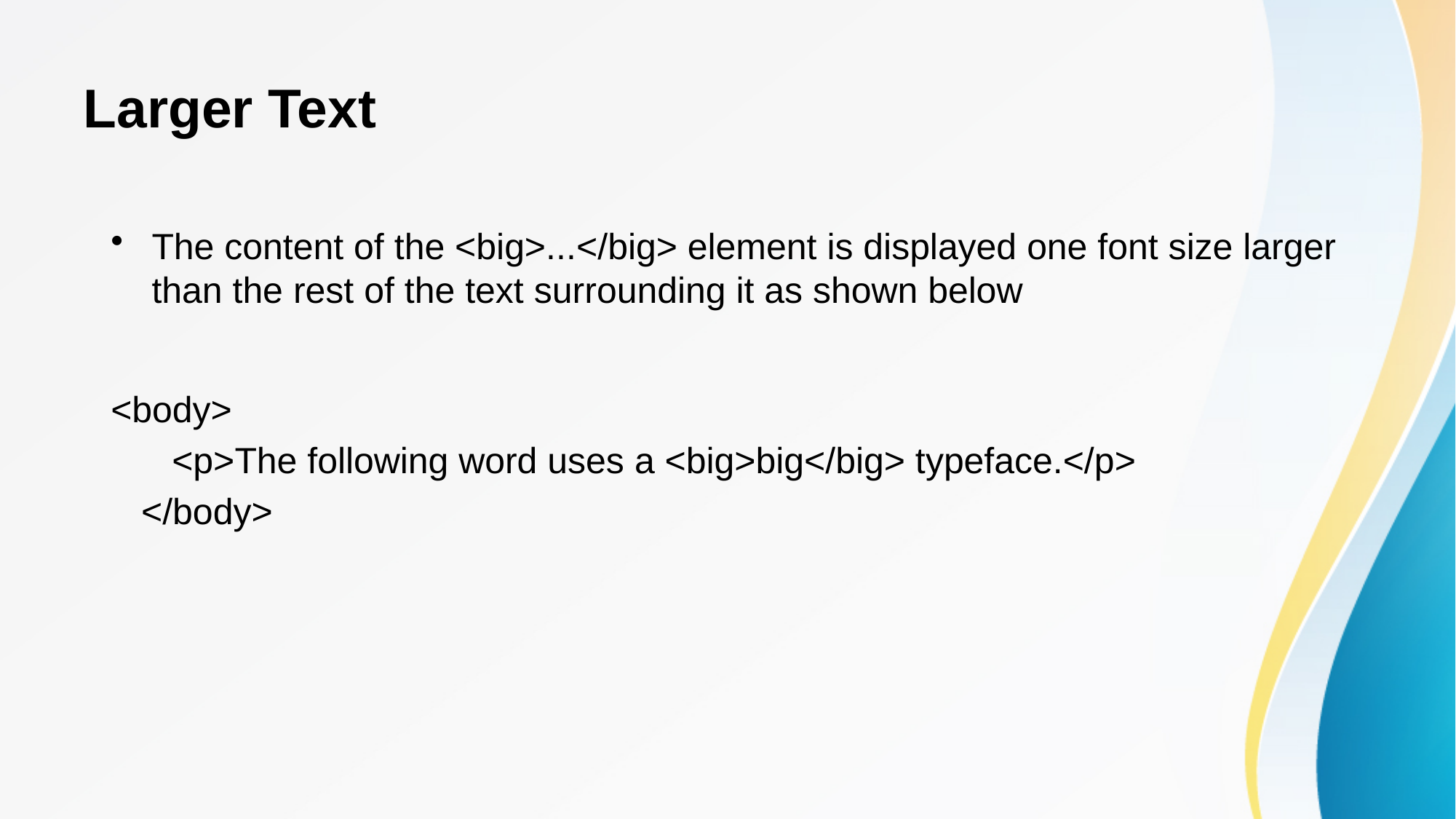

# Larger Text
The content of the <big>...</big> element is displayed one font size larger than the rest of the text surrounding it as shown below

<body>
      <p>The following word uses a <big>big</big> typeface.</p>
   </body>